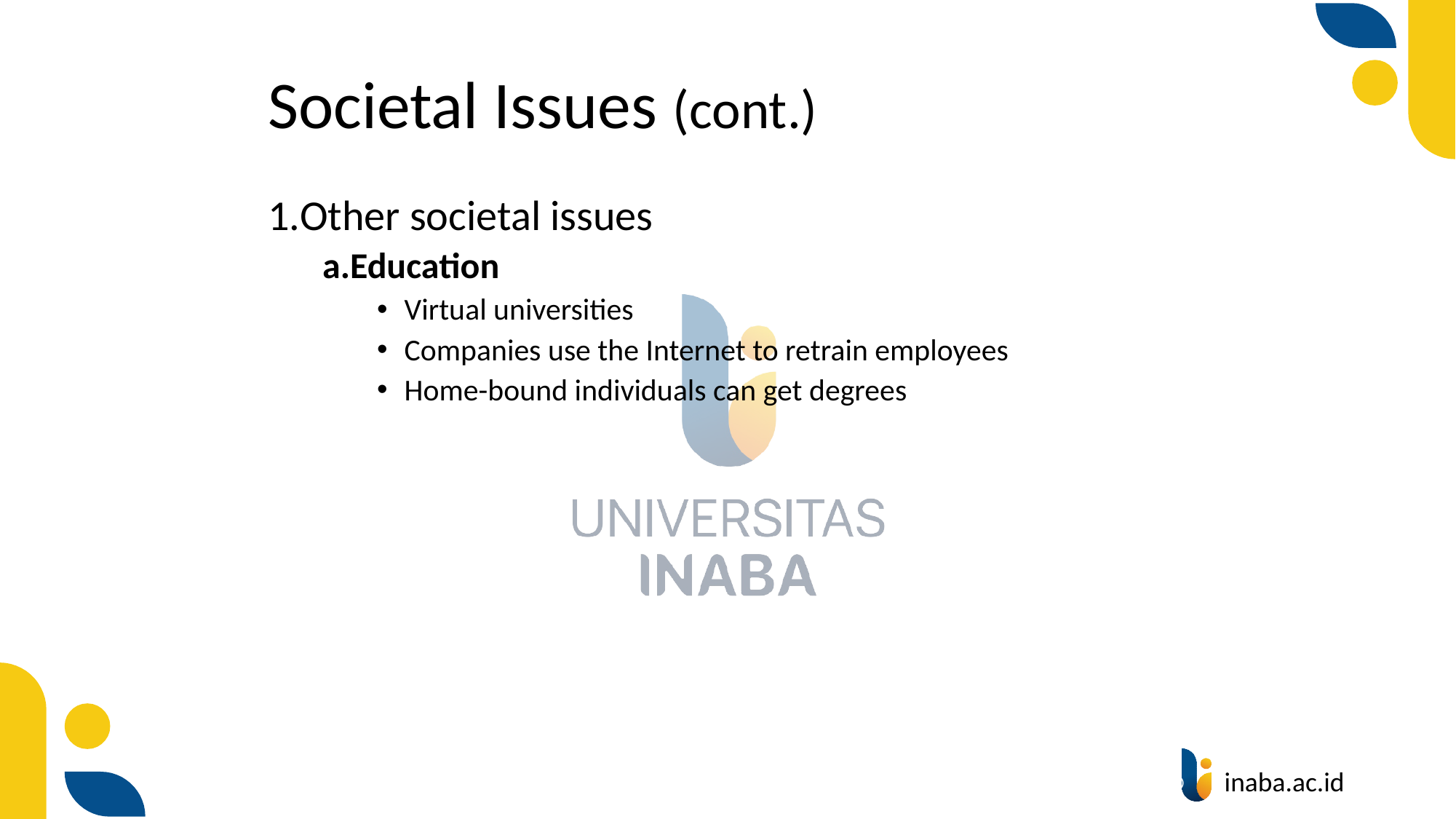

# Societal Issues (cont.)
Other societal issues
Education
Virtual universities
Companies use the Internet to retrain employees
Home-bound individuals can get degrees
64
© Prentice Hall 2020